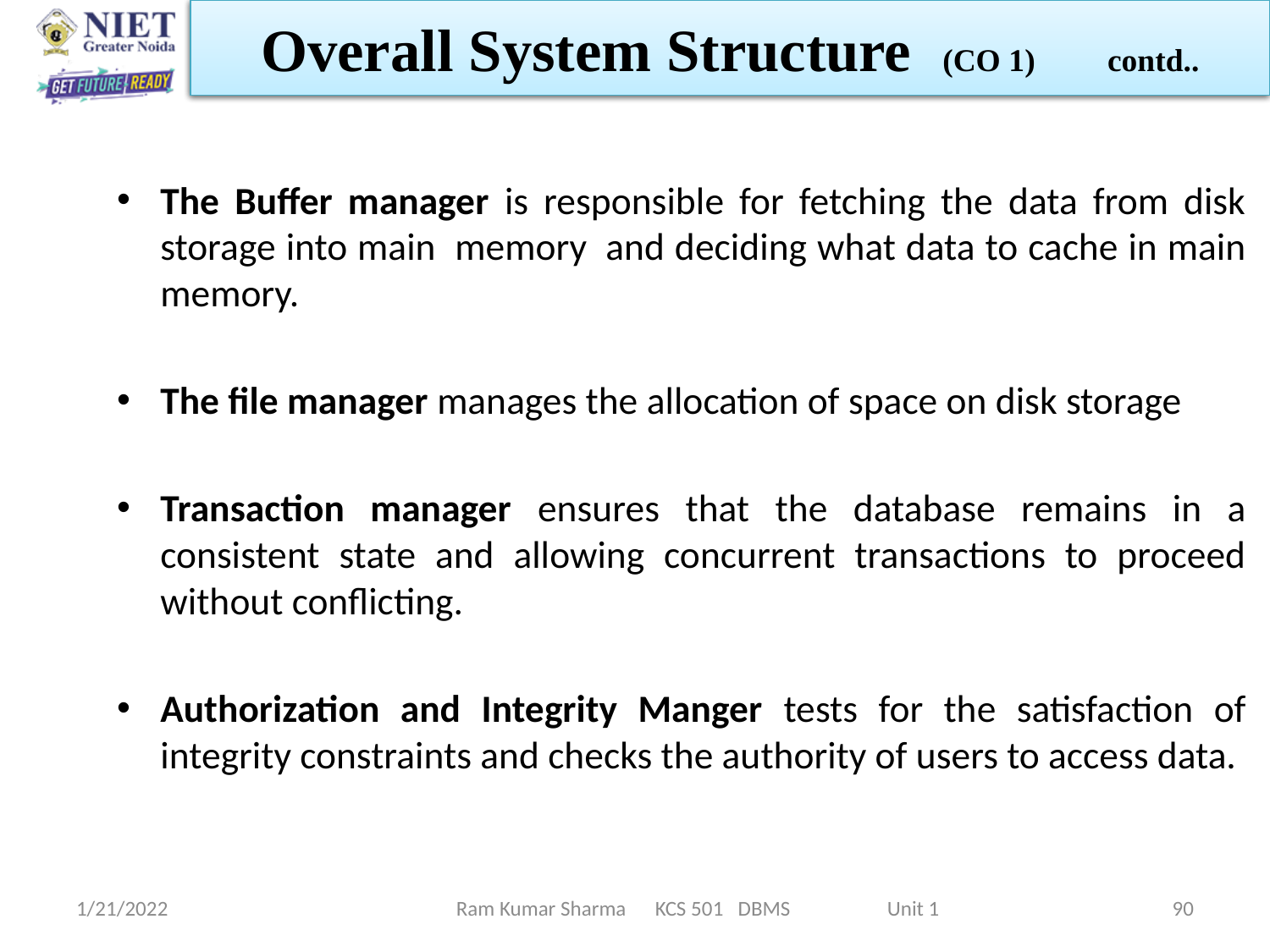

Overall System Structure  (CO 1)         contd..
The Buffer manager is responsible for fetching the data from disk storage into main  memory  and deciding what data to cache in main memory.

The file manager manages the allocation of space on disk storage

Transaction manager ensures that the database remains in a consistent state and allowing concurrent transactions to proceed without conflicting.

Authorization and Integrity Manger tests for the satisfaction of integrity constraints and checks the authority of users to access data.

1/21/2022
Ram Kumar Sharma      KCS 501   DBMS                    Unit 1
90